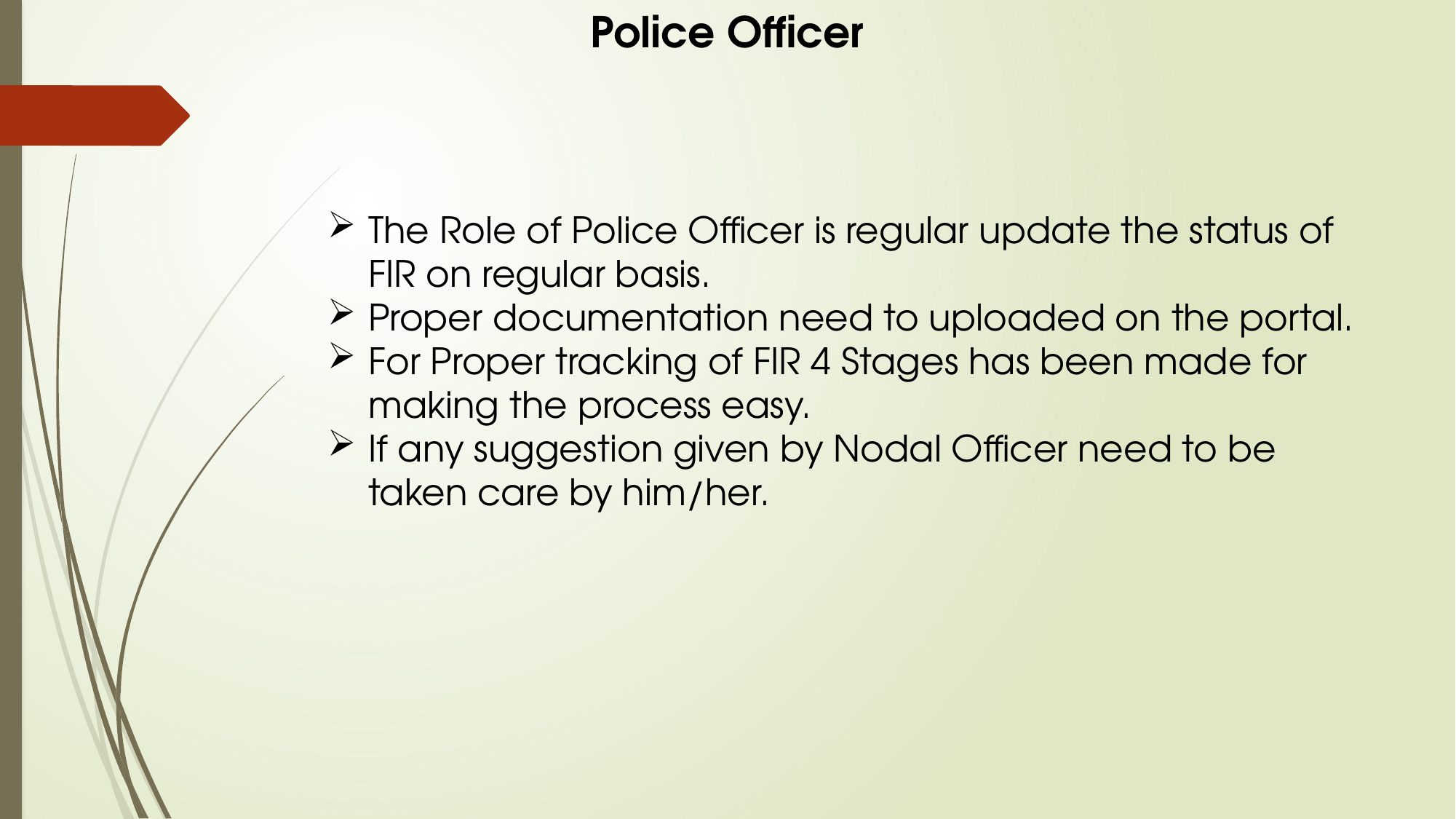

Police Officer
The Role of Police Officer is regular update the status of FIR on regular basis.
Proper documentation need to uploaded on the portal.
For Proper tracking of FIR 4 Stages has been made for making the process easy.
If any suggestion given by Nodal Officer need to be taken care by him/her.